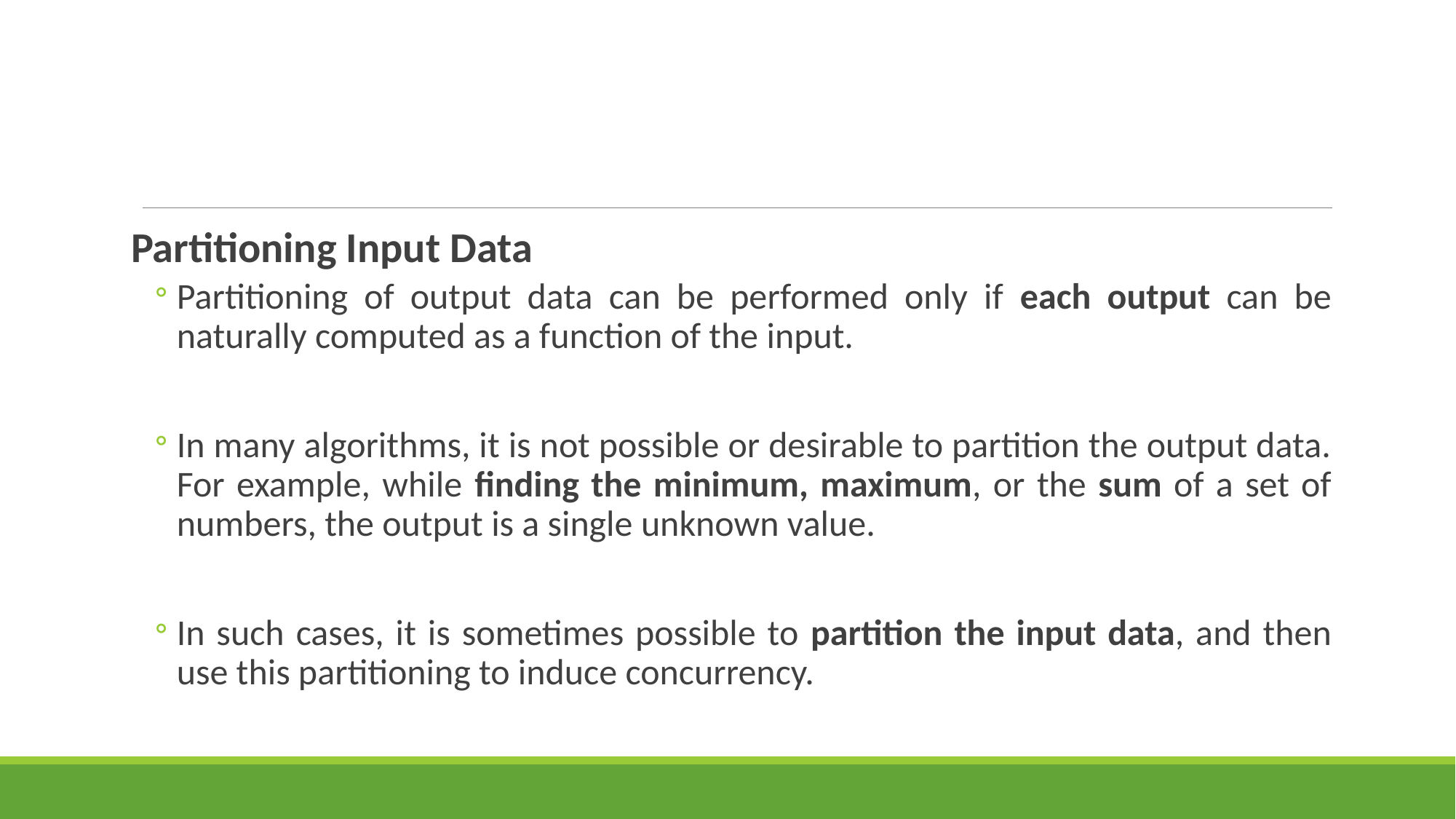

#
Partitioning Input Data
Partitioning of output data can be performed only if each output can be naturally computed as a function of the input.

In many algorithms, it is not possible or desirable to partition the output data. For example, while finding the minimum, maximum, or the sum of a set of numbers, the output is a single unknown value.

In such cases, it is sometimes possible to partition the input data, and then use this partitioning to induce concurrency.